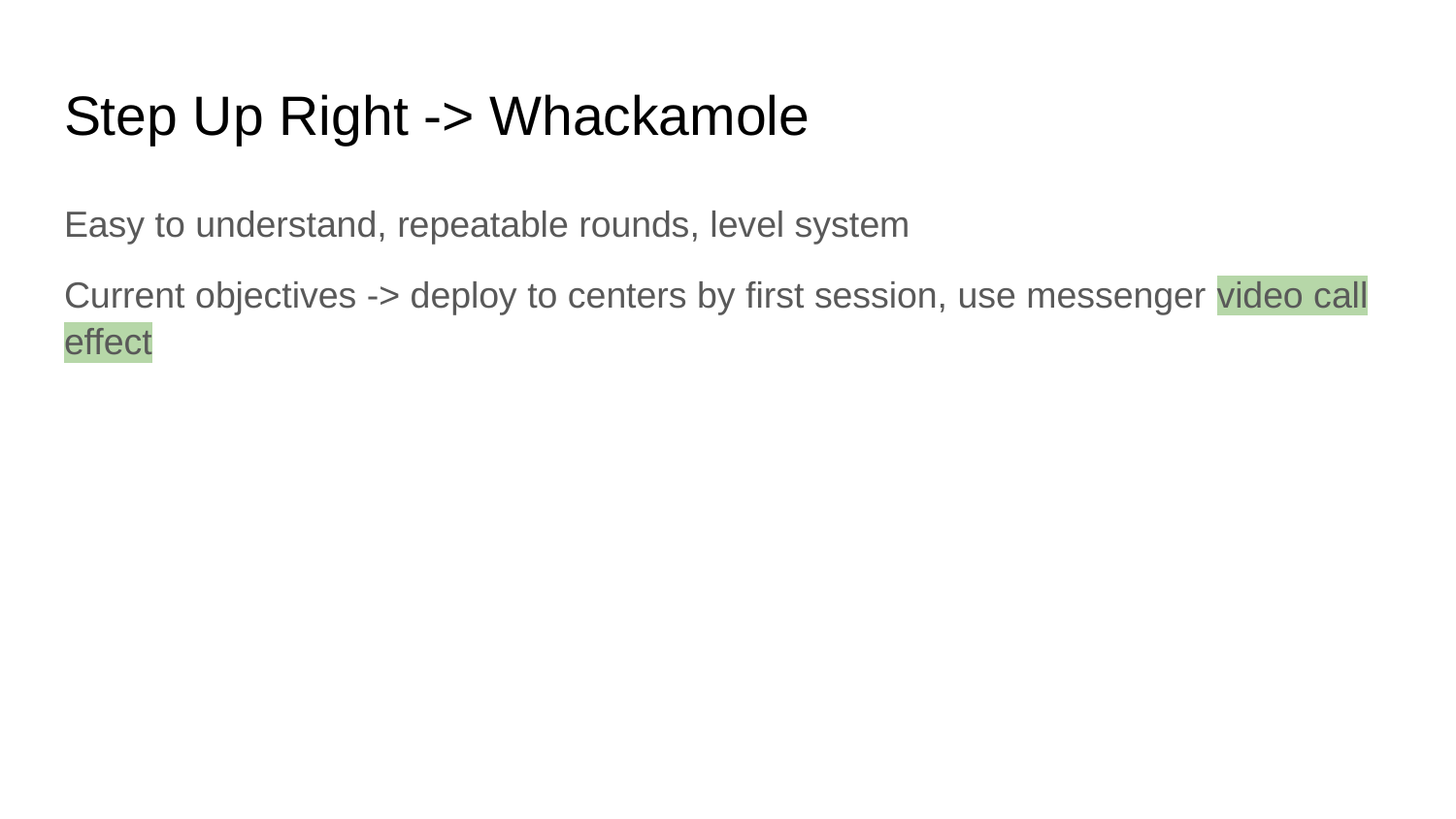

# Step Up Right -> Whackamole
Easy to understand, repeatable rounds, level system
Current objectives -> deploy to centers by first session, use messenger video call effect